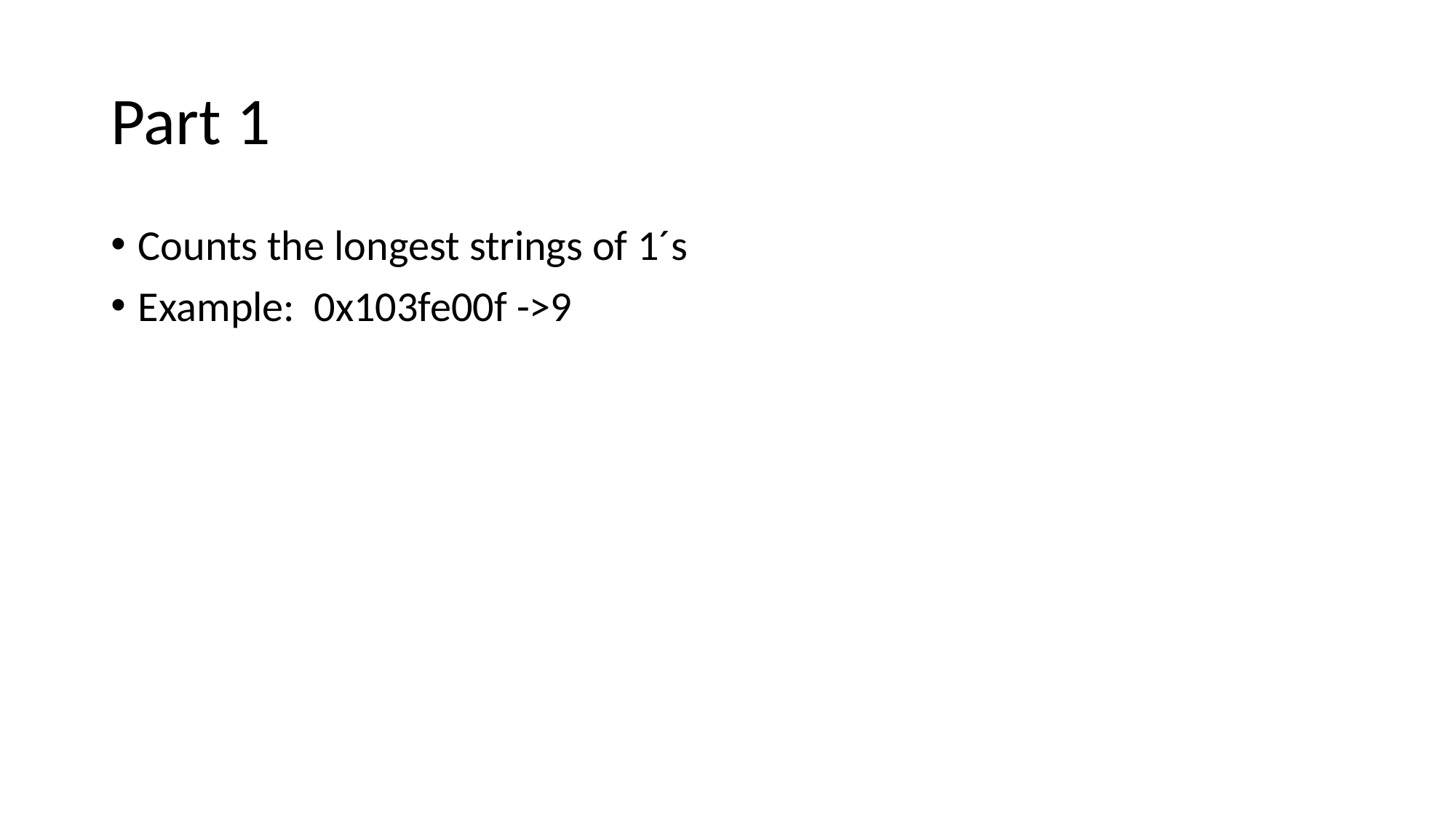

# Part 1
Counts the longest strings of 1´s
Example:  0x103fe00f ->9